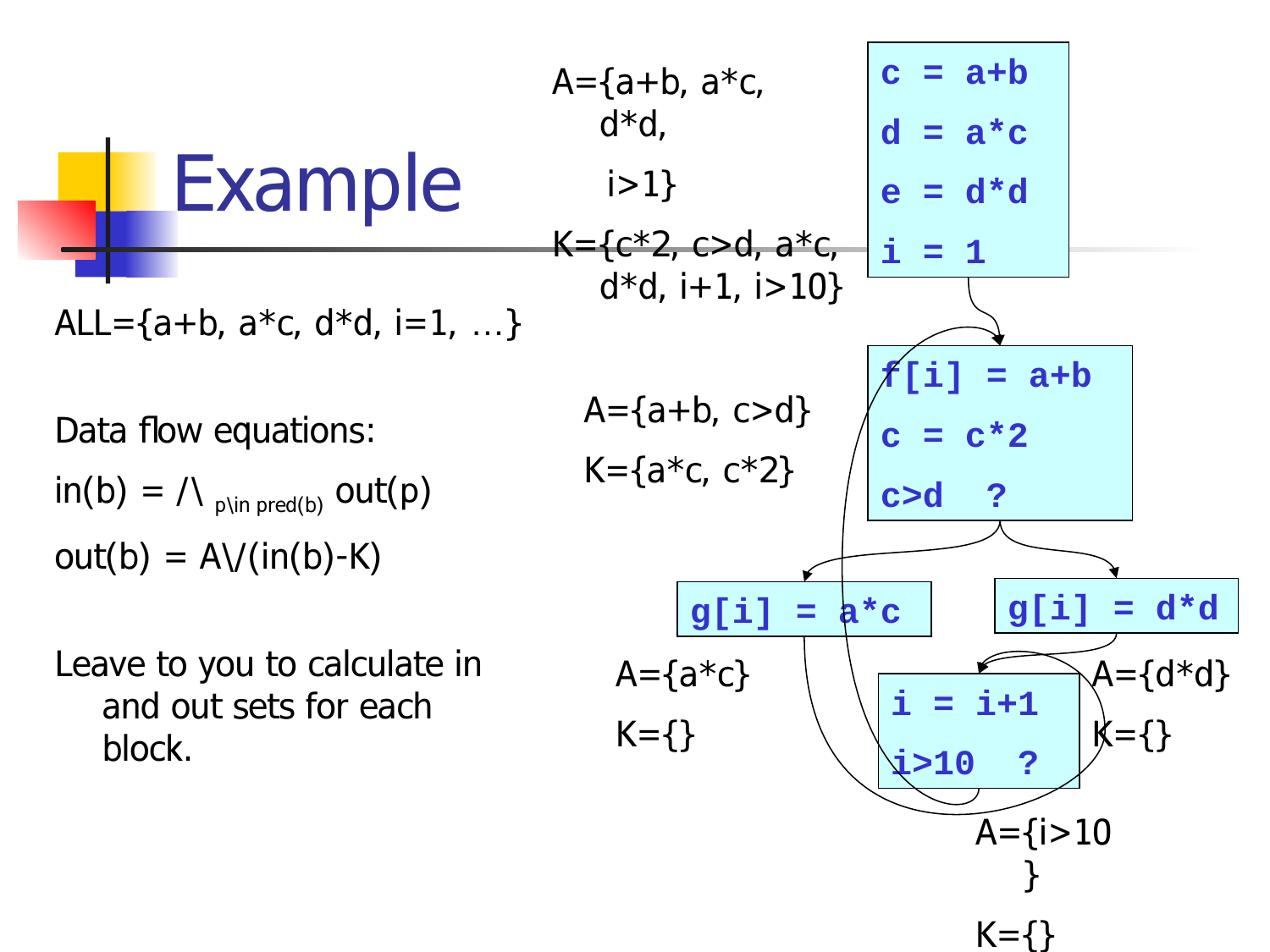

# Example
c = a+b
d = a*c
e = d*d
i = 1
A={a+b, a*c, d*d,
     i>1}
K={c*2, c>d, a*c, d*d, i+1, i>10}
ALL={a+b, a*c, d*d, i=1, …}
f[i] = a+b
c = c*2
c>d  ?
A={a+b, c>d}
K={a*c, c*2}
Data flow equations:
in(b) = /\ p\in pred(b) out(p)
out(b) = A\/(in(b)-K)
g[i] = d*d
g[i] = a*c
Leave to you to calculate in and out sets for each block.
A={a*c}
K={}
A={d*d}
K={}
i = i+1
i>10  ?
A={i>10}
K={}